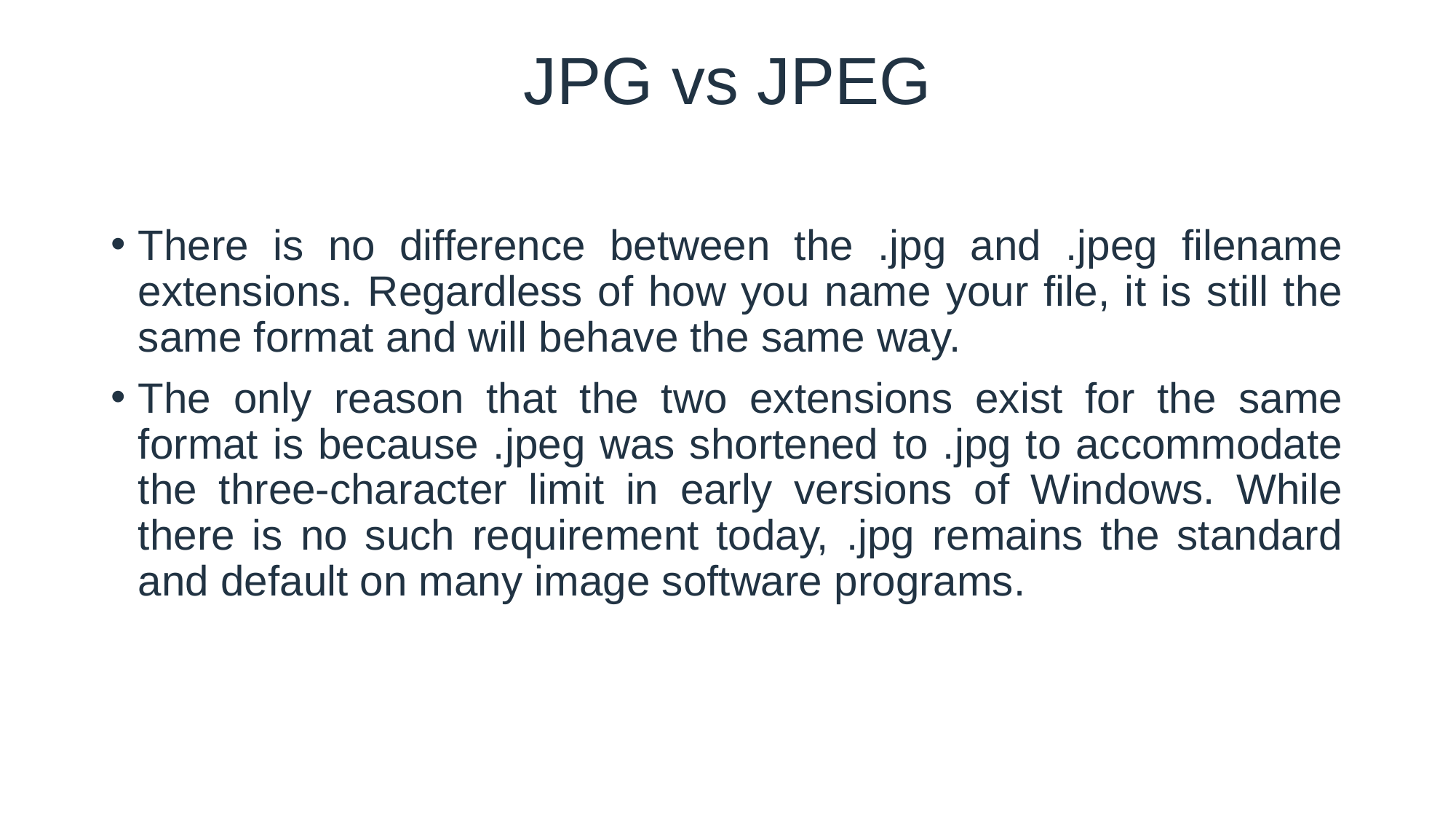

# JPG vs JPEG
There is no difference between the .jpg and .jpeg filename extensions. Regardless of how you name your file, it is still the same format and will behave the same way.
The only reason that the two extensions exist for the same format is because .jpeg was shortened to .jpg to accommodate the three-character limit in early versions of Windows. While there is no such requirement today, .jpg remains the standard and default on many image software programs.